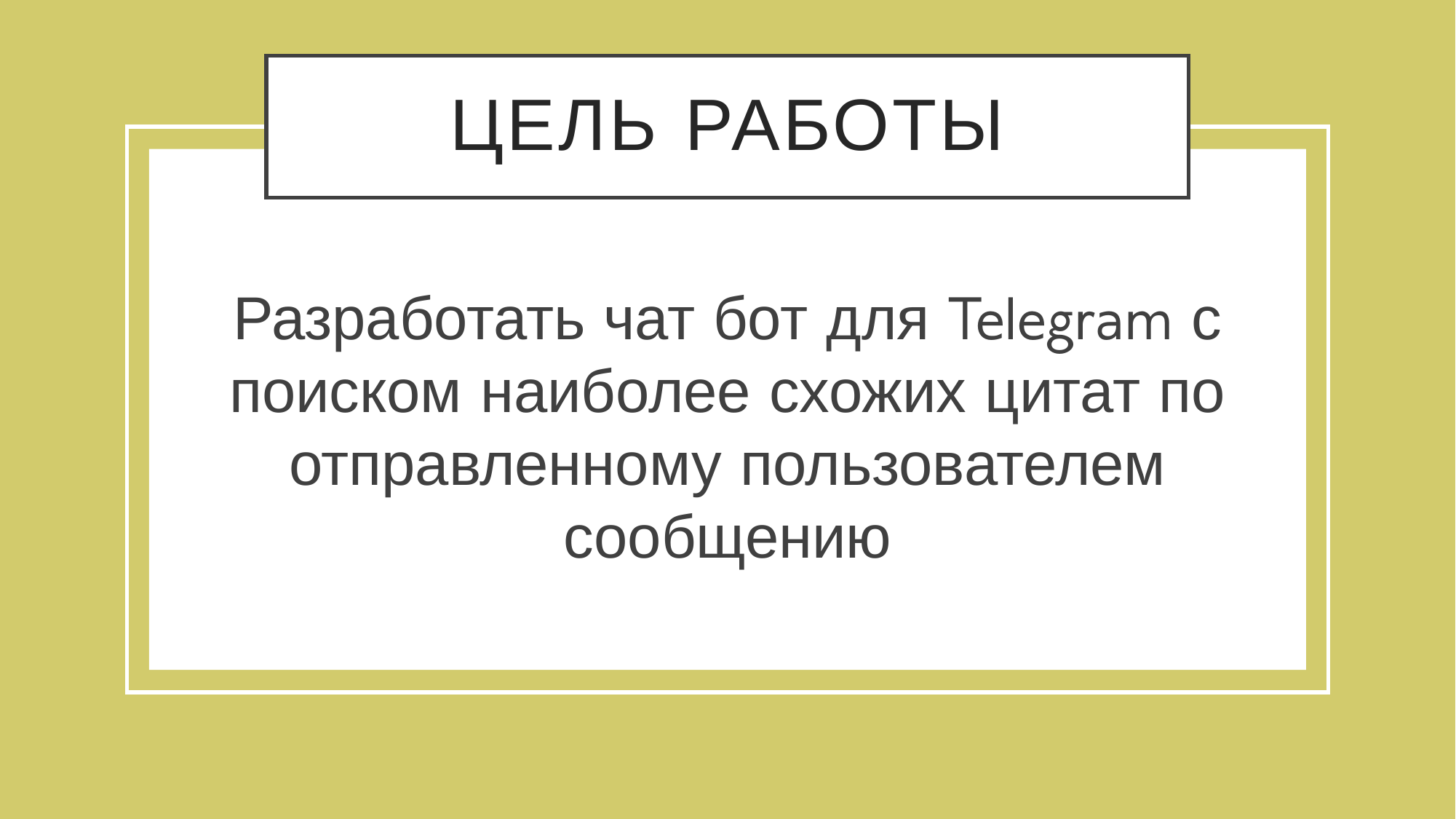

# Цель работы

Разработать чат бот для Telegram с поиском наиболее схожих цитат по отправленному пользователем сообщению